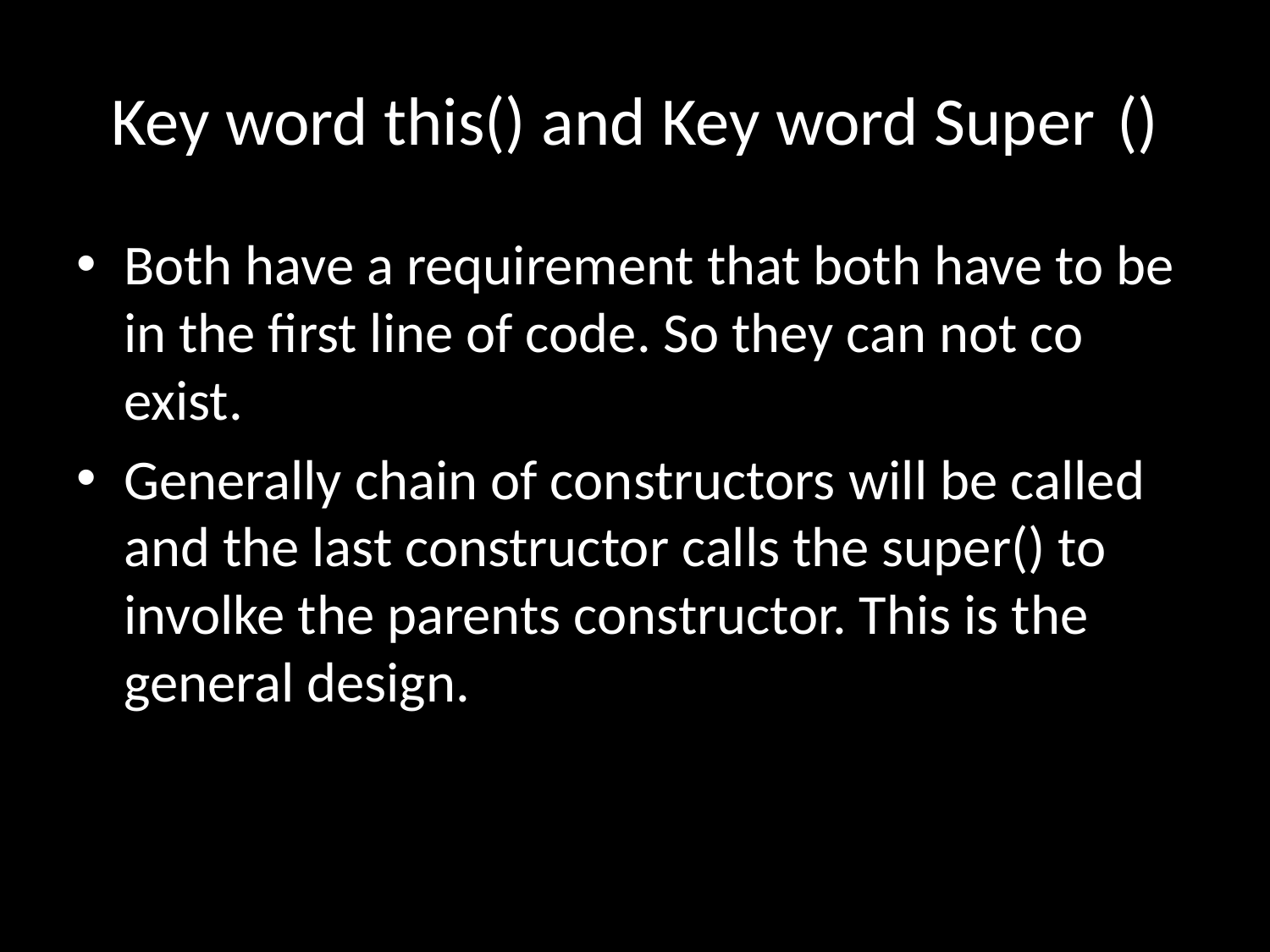

# Key word this() and Key word Super	()
Both have a requirement that both have to be in the first line of code. So they can not co exist.
Generally chain of constructors will be called and the last constructor calls the super() to involke the parents constructor. This is the general design.